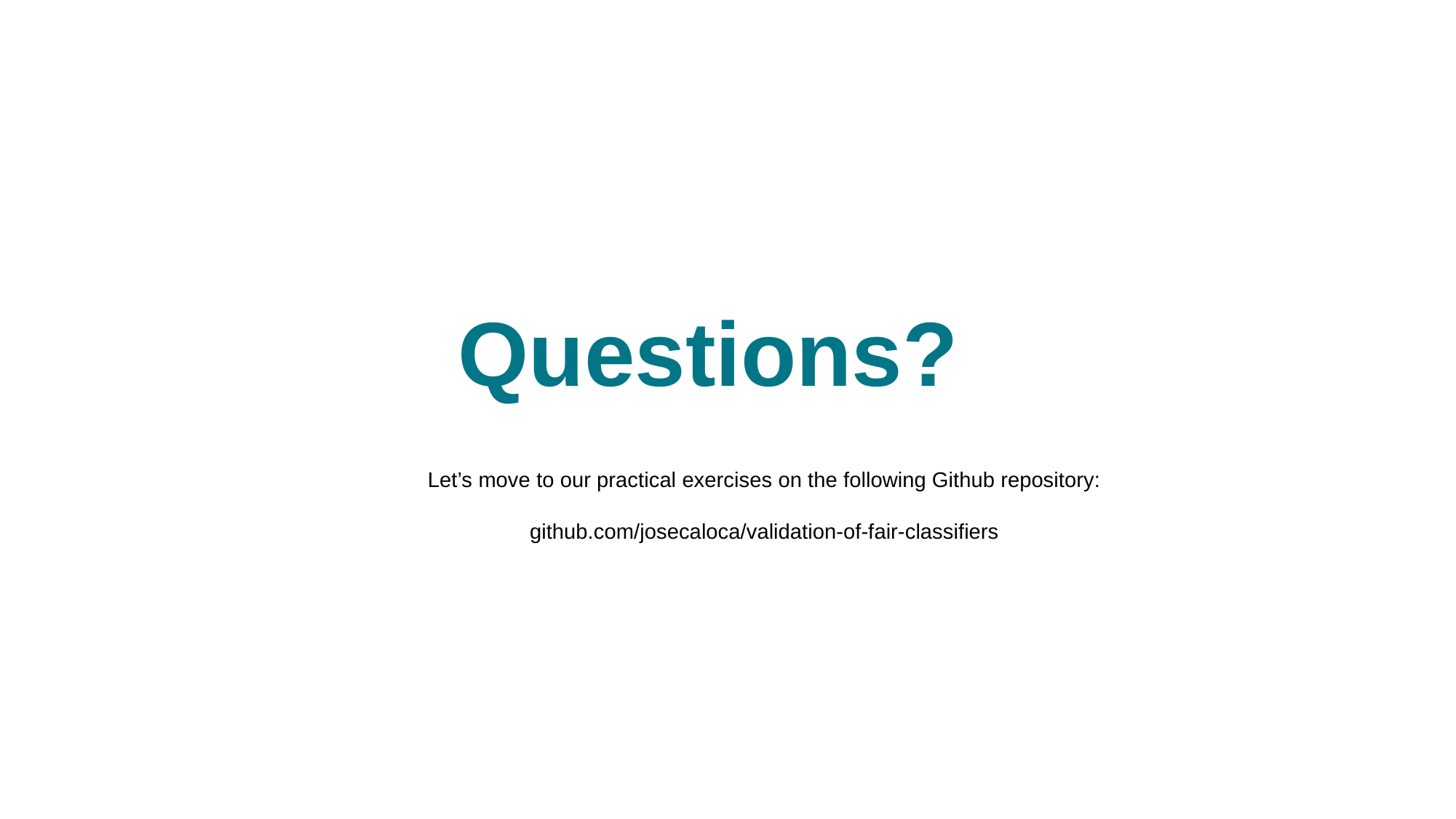

Questions?
Let’s move to our practical exercises on the following Github repository:

github.com/josecaloca/validation-of-fair-classifiers